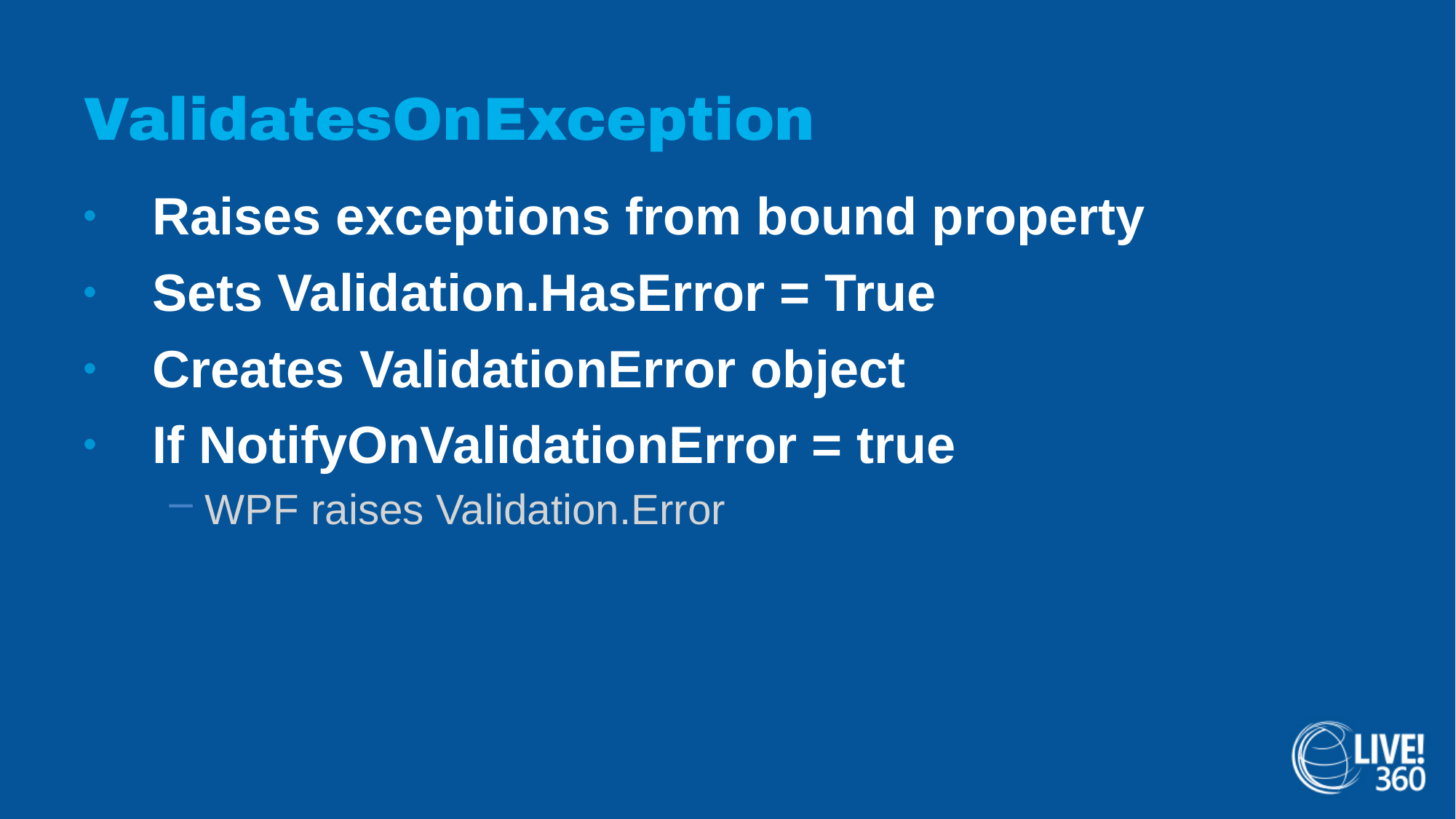

# ValidatesOnException
Raises exceptions from bound property
Sets Validation.HasError = True
Creates ValidationError object
If NotifyOnValidationError = true
WPF raises Validation.Error